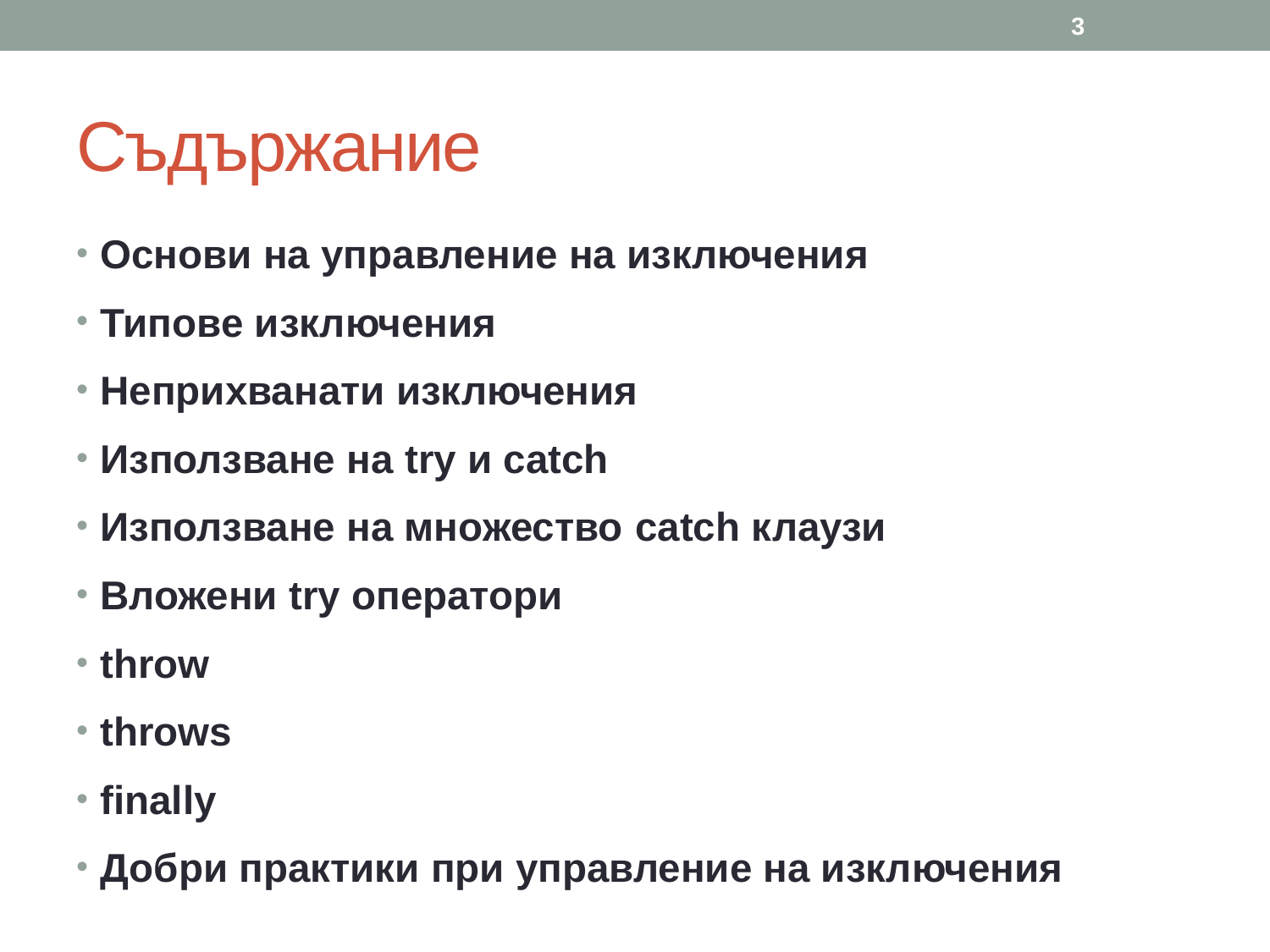

3
# Съдържание
Основи на управление на изключения
Типове изключения
Неприхванати изключения
Използване на try и catch
Използване на множество catch клаузи
Вложени try оператори
throw
throws
finally
Добри практики при управление на изключения